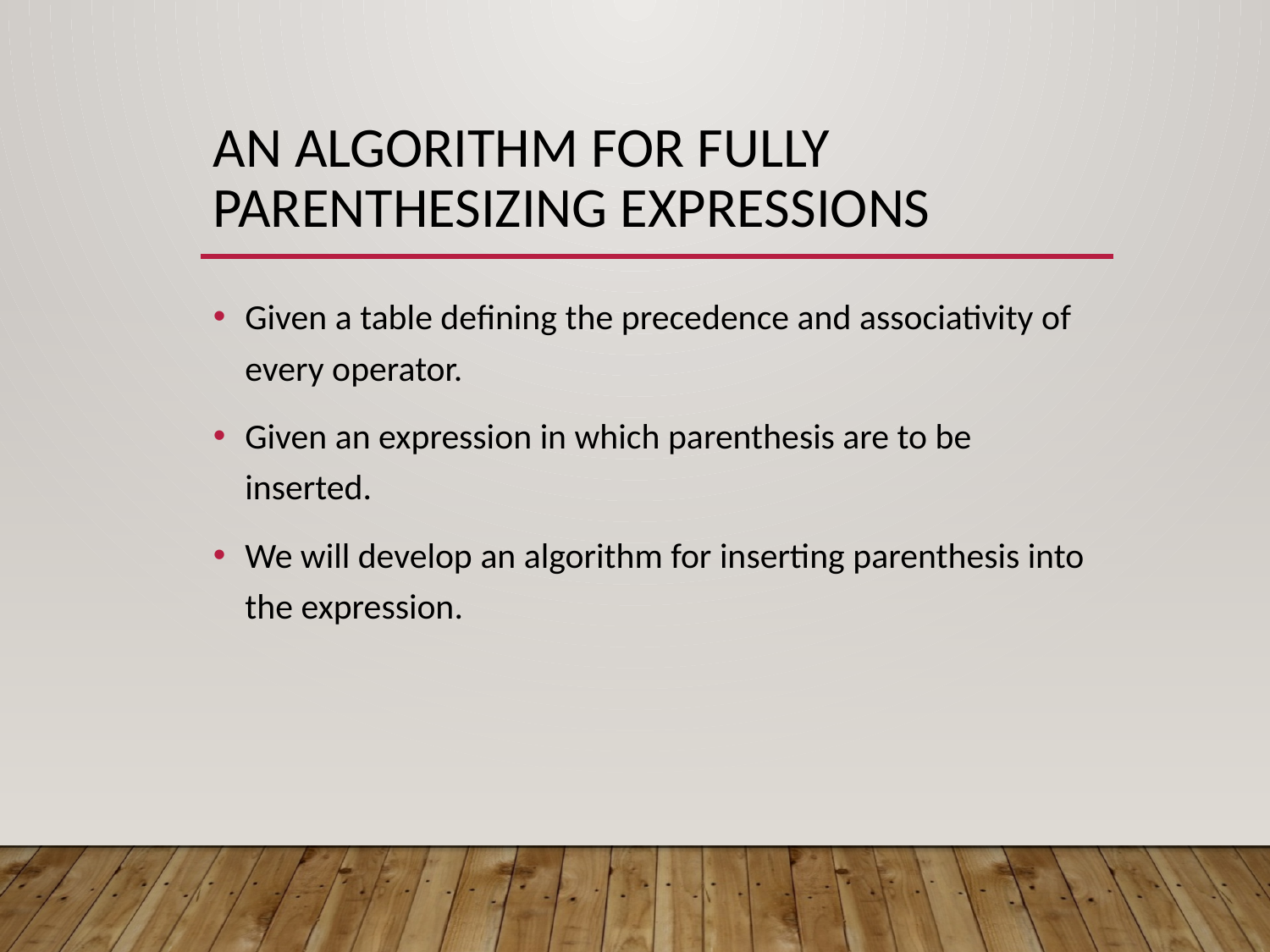

# An algorithm for fully parenthesizing Expressions
Given a table defining the precedence and associativity of every operator.
Given an expression in which parenthesis are to be inserted.
We will develop an algorithm for inserting parenthesis into the expression.